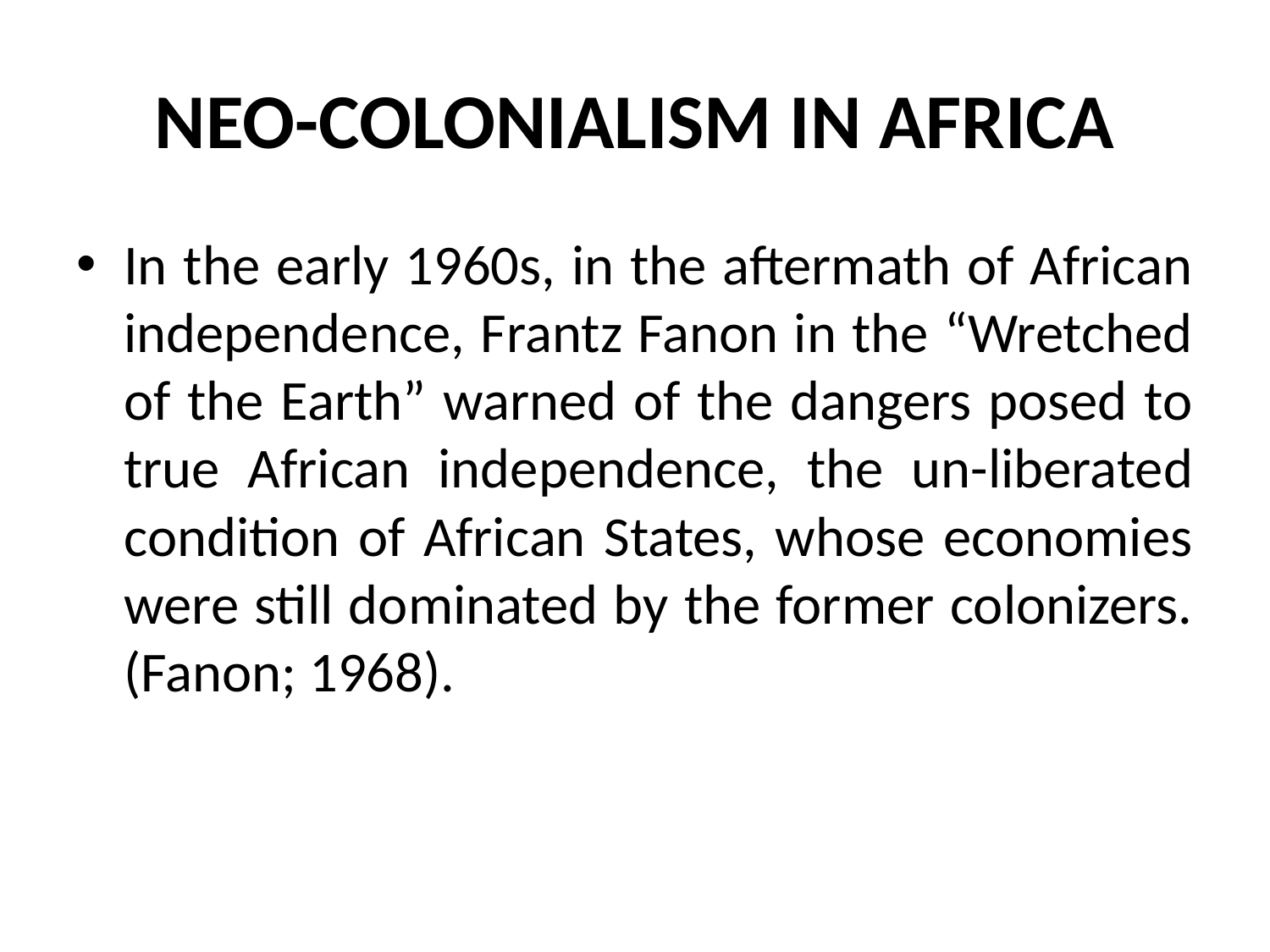

# NEO-COLONIALISM IN AFRICA
In the early 1960s, in the aftermath of African independence, Frantz Fanon in the “Wretched of the Earth” warned of the dangers posed to true African independence, the un-liberated condition of African States, whose economies were still dominated by the former colonizers. (Fanon; 1968).